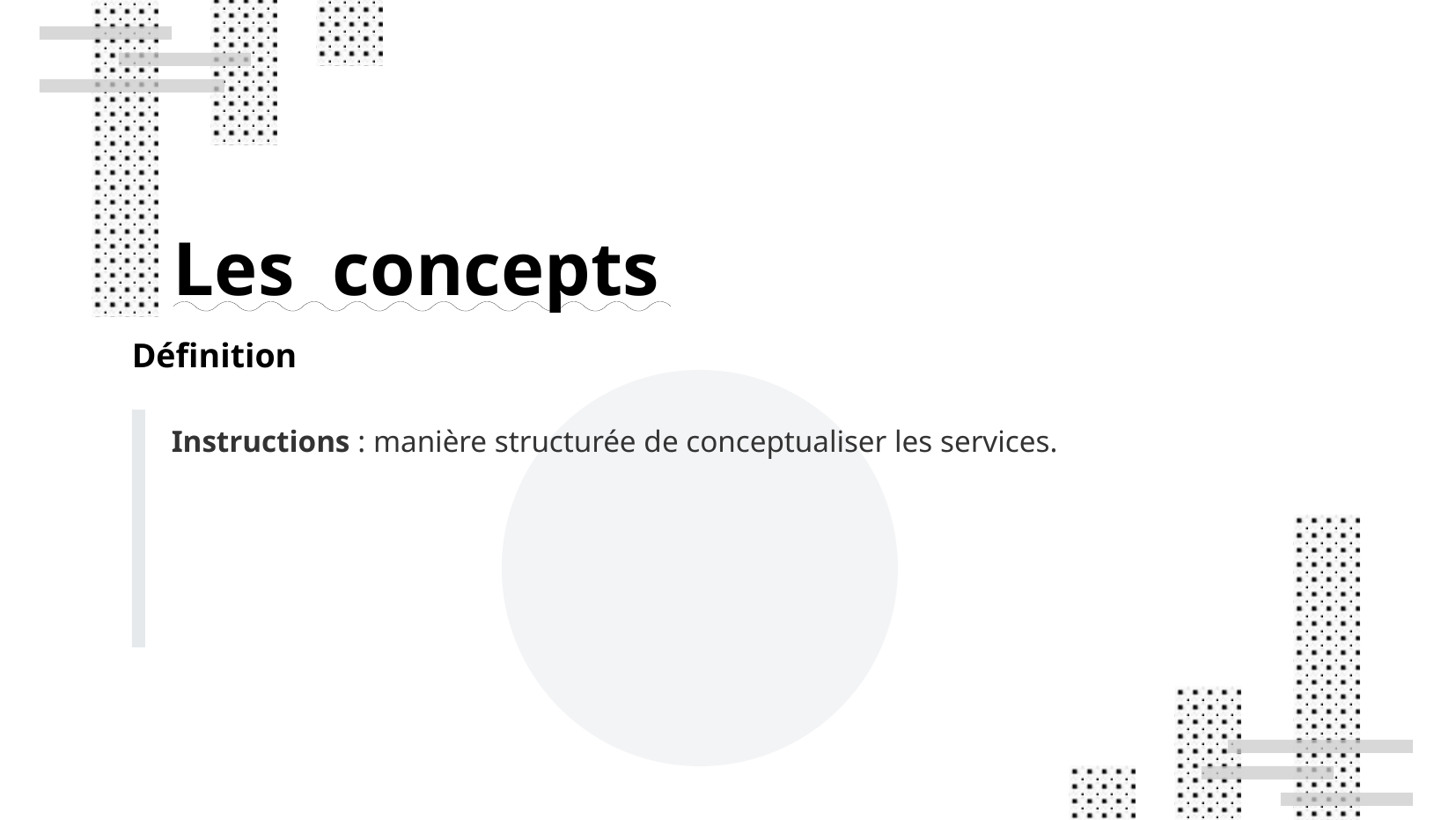

Les  concepts
Définition

Instructions : manière structurée de conceptualiser les services.